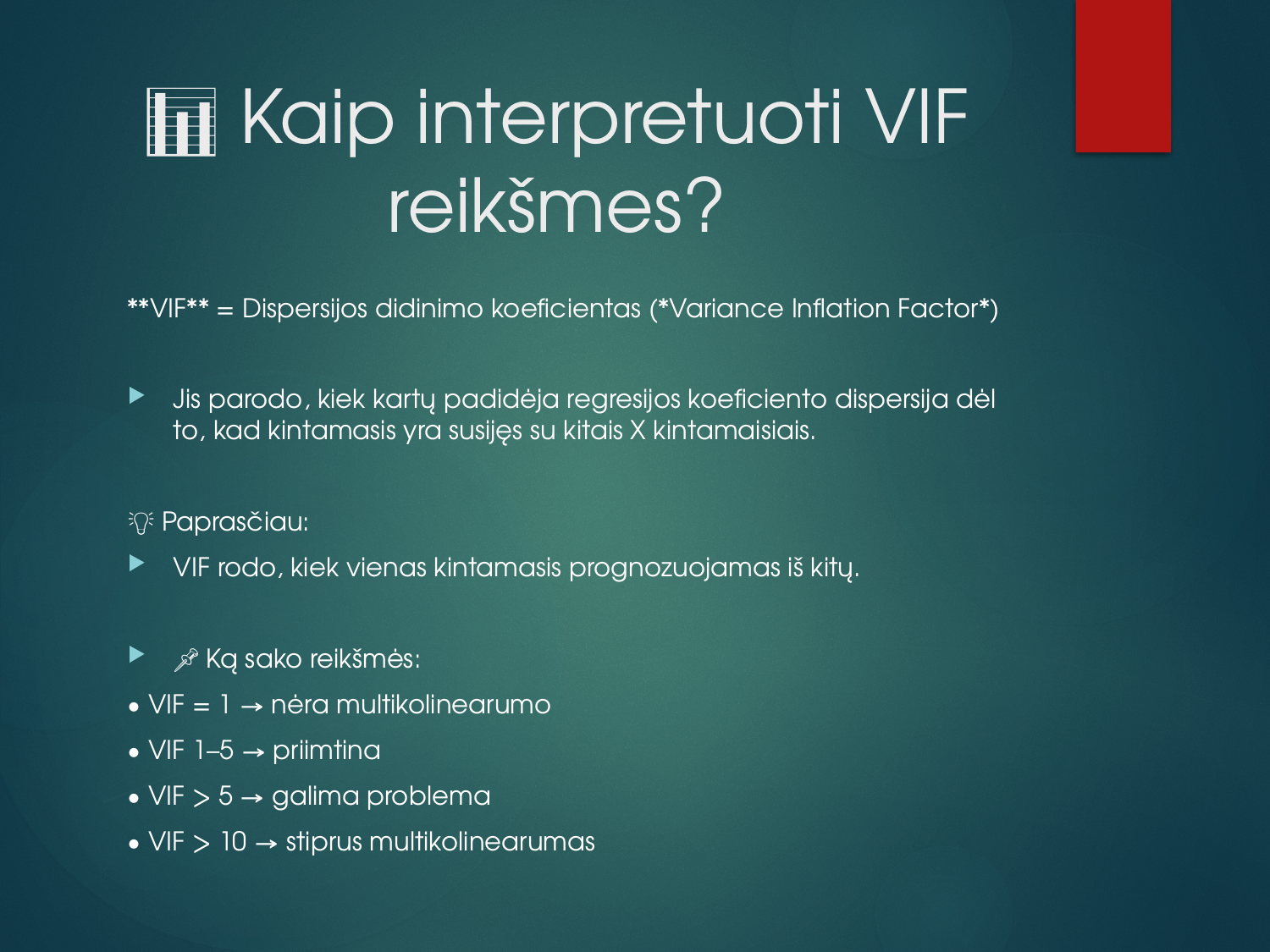

# 📊 Kaip interpretuoti VIF reikšmes?
**VIF** = Dispersijos didinimo koeficientas (*Variance Inflation Factor*)

Jis parodo, kiek kartų padidėja regresijos koeficiento dispersija dėl to, kad kintamasis yra susijęs su kitais X kintamaisiais.

💡 Paprasčiau:
VIF rodo, kiek vienas kintamasis prognozuojamas iš kitų.

📌 Ką sako reikšmės:
• VIF = 1 → nėra multikolinearumo
• VIF 1–5 → priimtina
• VIF > 5 → galima problema
• VIF > 10 → stiprus multikolinearumas